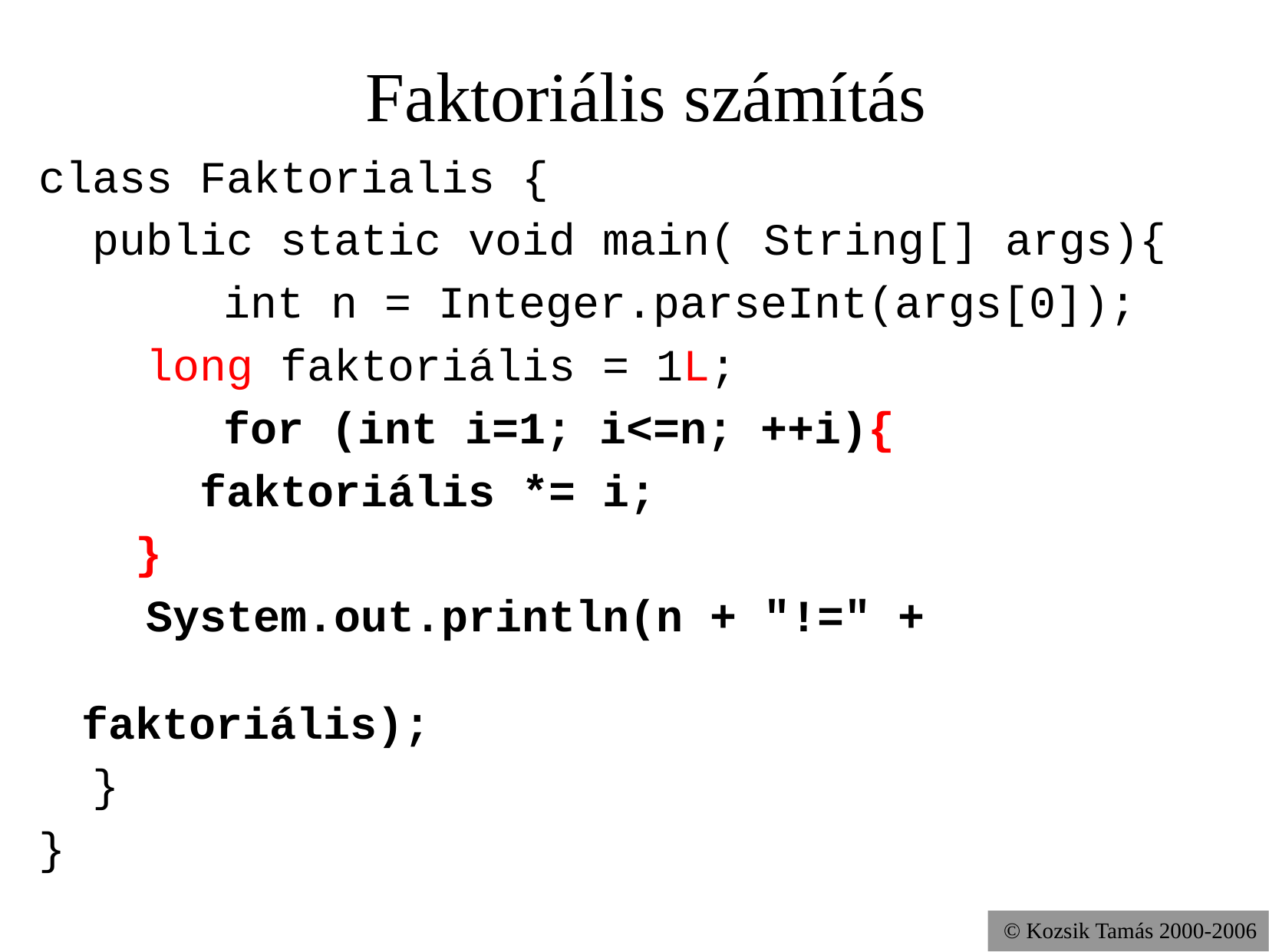

Faktoriális számítás

class Faktorialis {
  public static void main( String[] args){
		 int n = Integer.parseInt(args[0]);
    long faktoriális = 1L;
 		 for (int i=1; i<=n; ++i){
      faktoriális *= i;
	  }
    System.out.println(n + "!=" +
							faktoriális);
  }
}
© Kozsik Tamás 2000-2006